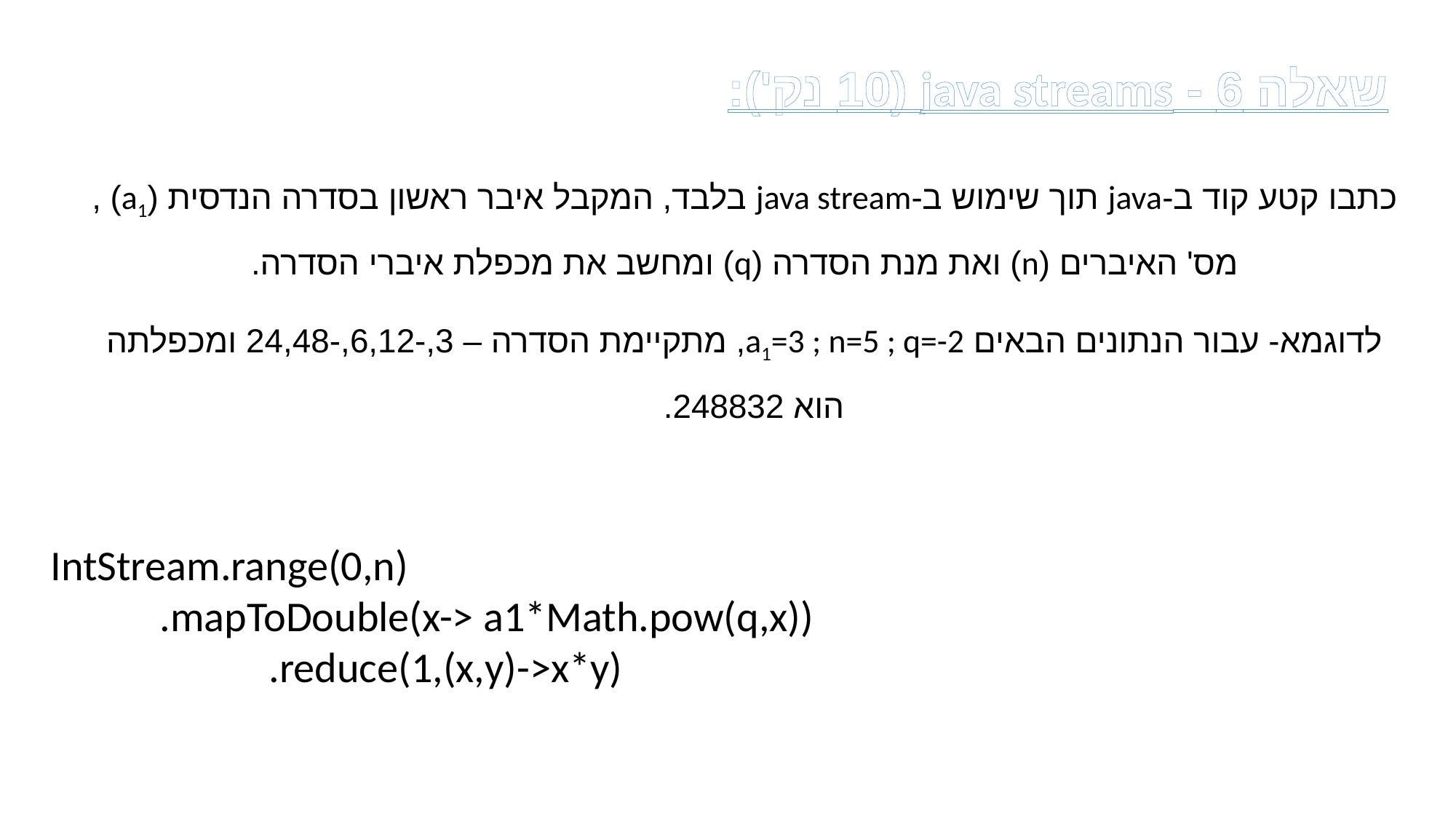

שאלה 6 - java streams (10 נק'):
כתבו קטע קוד ב-java תוך שימוש ב-java stream בלבד, המקבל איבר ראשון בסדרה הנדסית (a1) ,מס' האיברים (n) ואת מנת הסדרה (q) ומחשב את מכפלת איברי הסדרה.
לדוגמא- עבור הנתונים הבאים a1=3 ; n=5 ; q=-2, מתקיימת הסדרה – 3,-6,12,-24,48 ומכפלתה הוא 248832.

IntStream.range(0,n)
	.mapToDouble(x-> a1*Math.pow(q,x))
		.reduce(1,(x,y)->x*y)